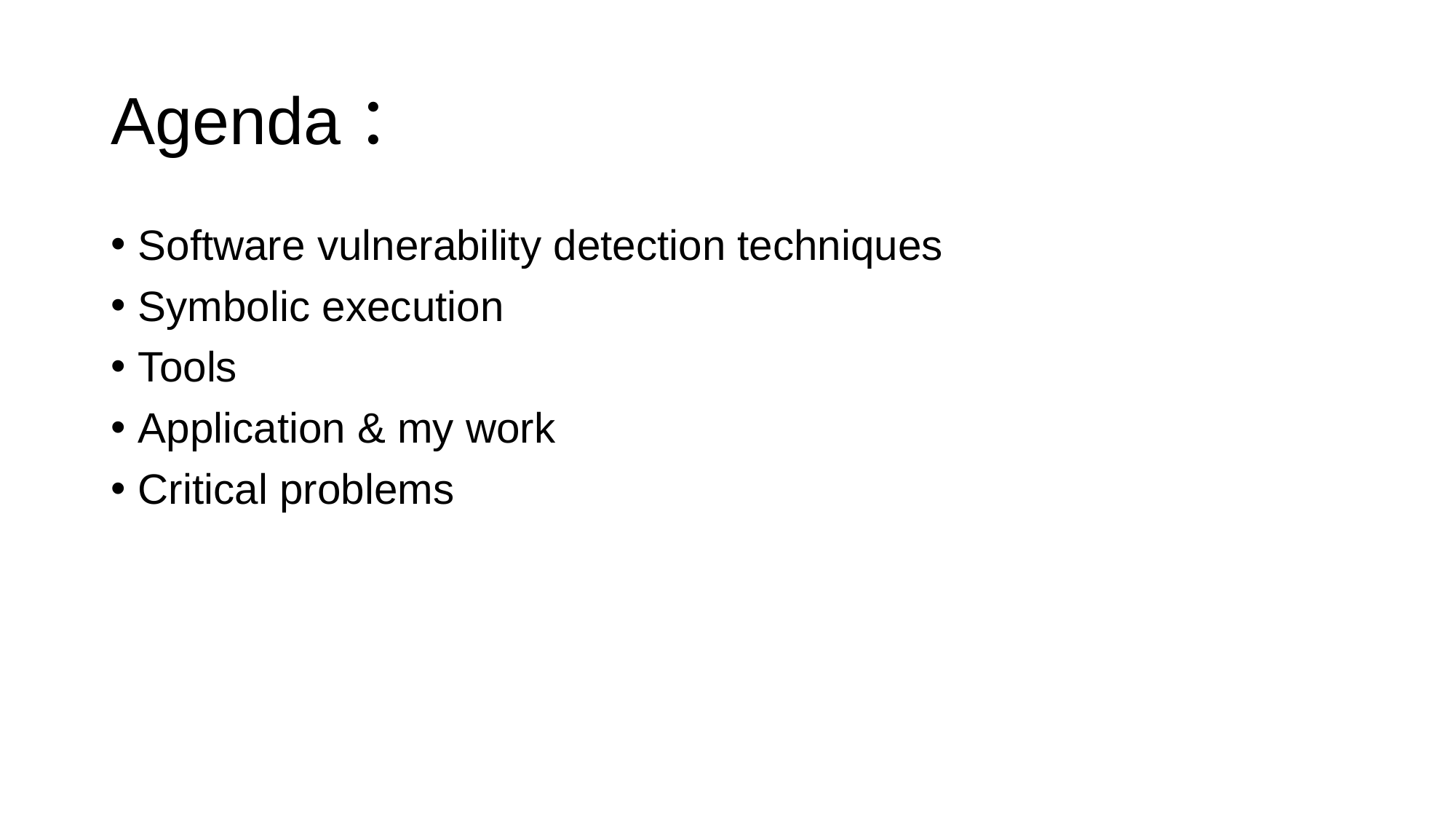

# Agenda：
Software vulnerability detection techniques
Symbolic execution
Tools
Application & my work
Critical problems